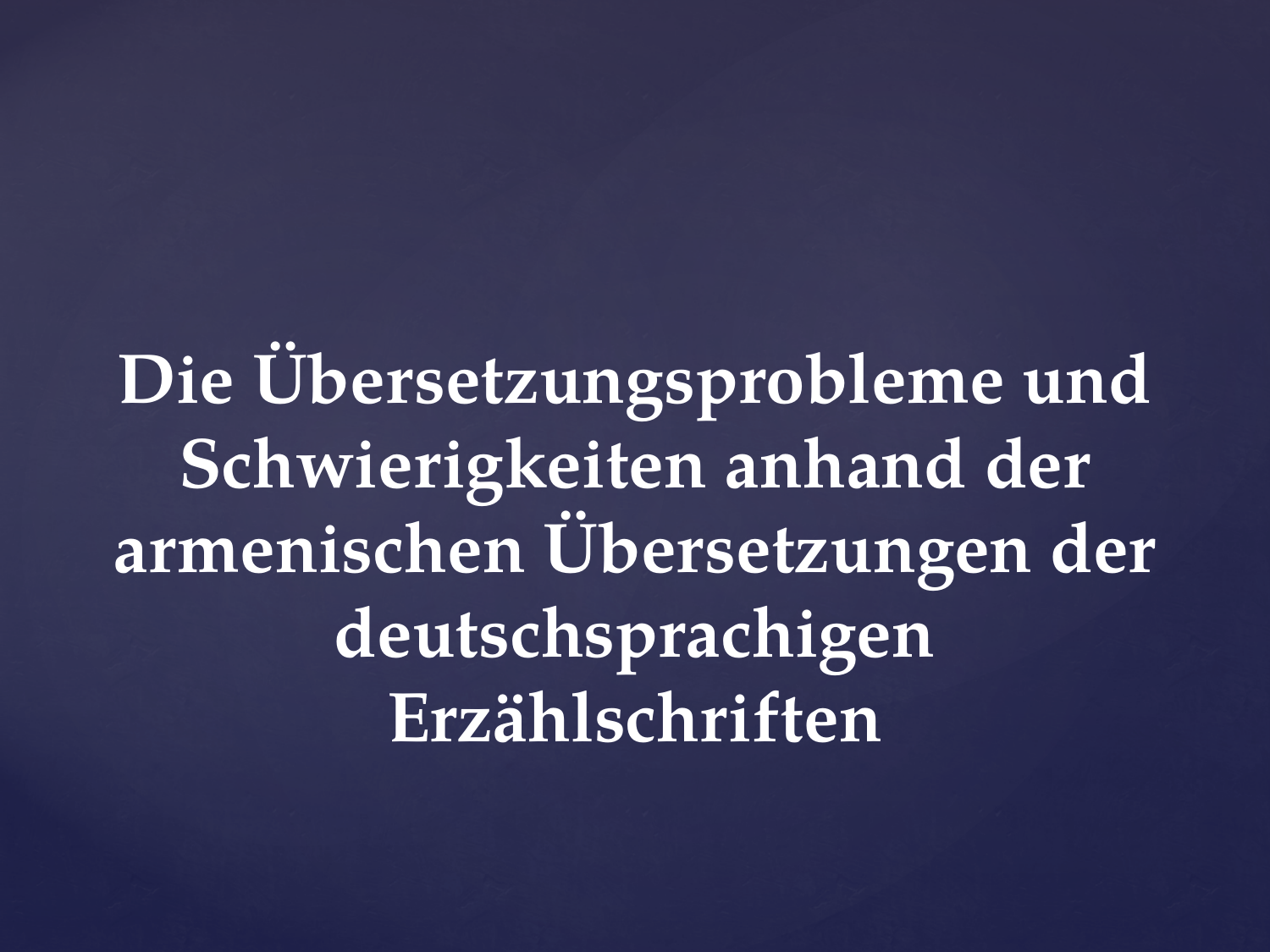

Die Übersetzungsprobleme und Schwierigkeiten anhand der armenischen Übersetzungen der deutschsprachigen Erzählschriften